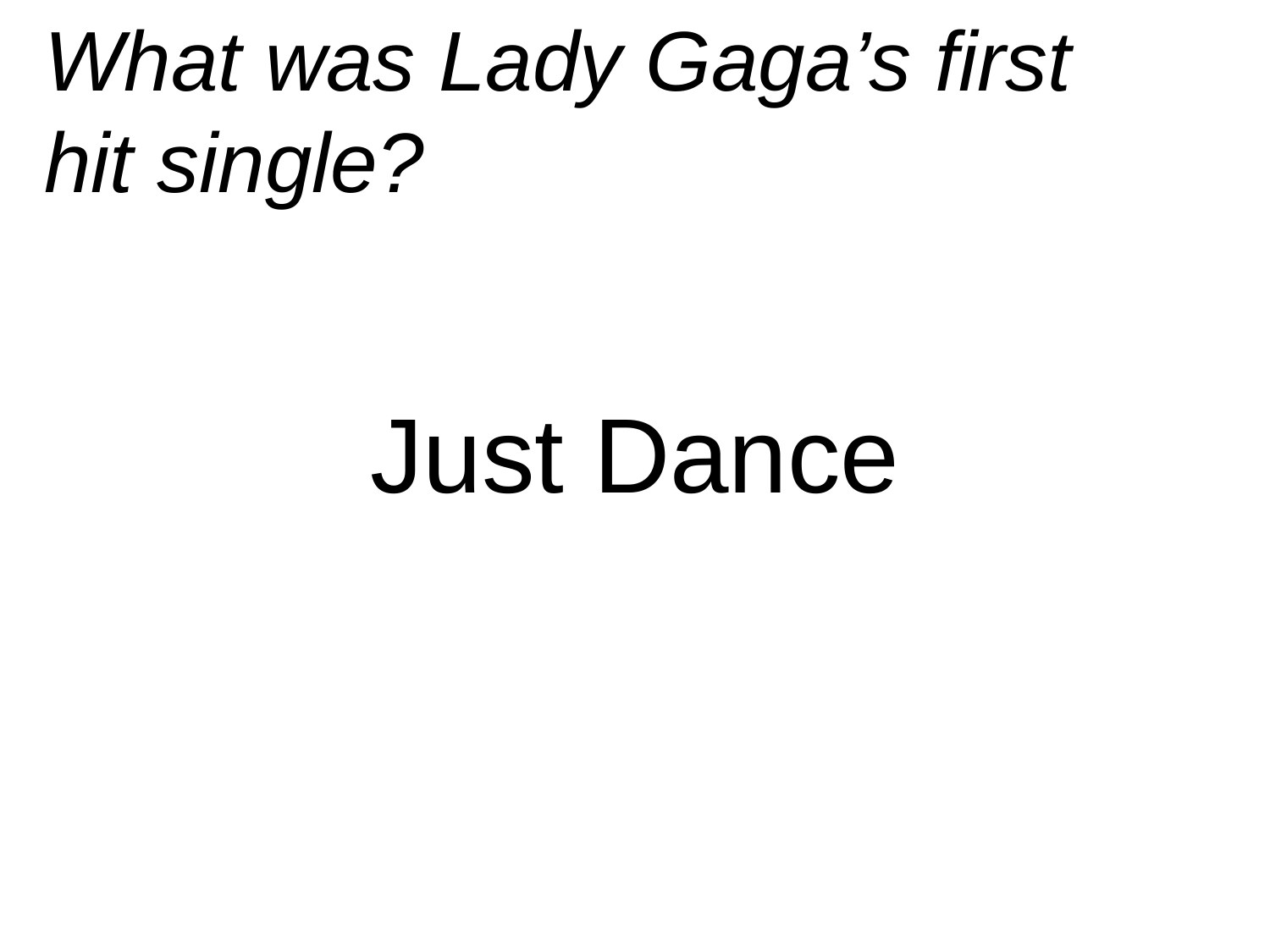

What was Lady Gaga’s first hit single?
Just Dance